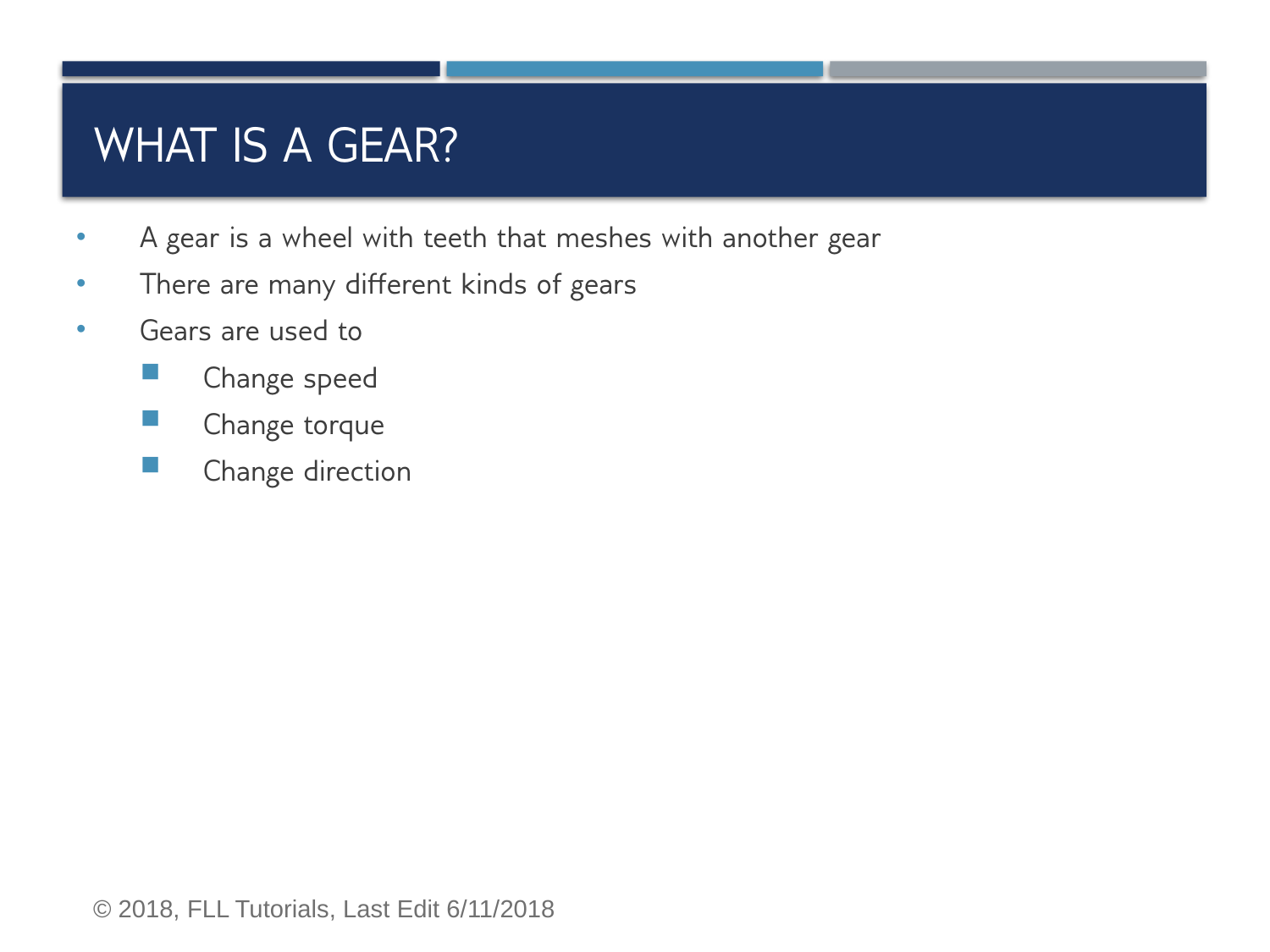

# What Is a Gear?
A gear is a wheel with teeth that meshes with another gear
There are many different kinds of gears
Gears are used to
Change speed
Change torque
Change direction
© 2018, FLL Tutorials, Last Edit 6/11/2018
3